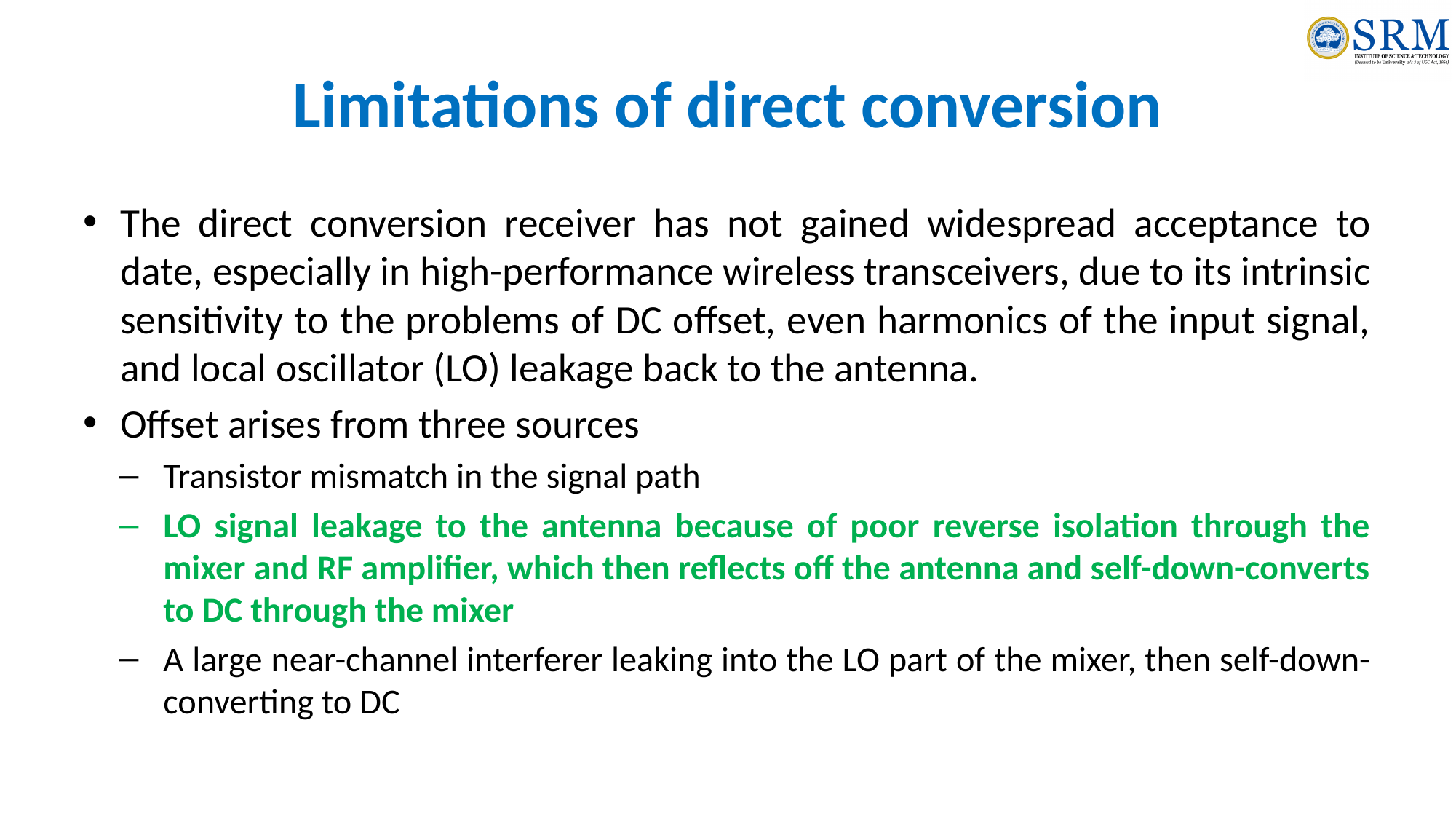

# Limitations of direct conversion
The direct conversion receiver has not gained widespread acceptance to date, especially in high-performance wireless transceivers, due to its intrinsic sensitivity to the problems of DC offset, even harmonics of the input signal, and local oscillator (LO) leakage back to the antenna.
Offset arises from three sources
Transistor mismatch in the signal path
LO signal leakage to the antenna because of poor reverse isolation through the mixer and RF amplifier, which then reflects off the antenna and self-down-converts to DC through the mixer
A large near-channel interferer leaking into the LO part of the mixer, then self-down-converting to DC